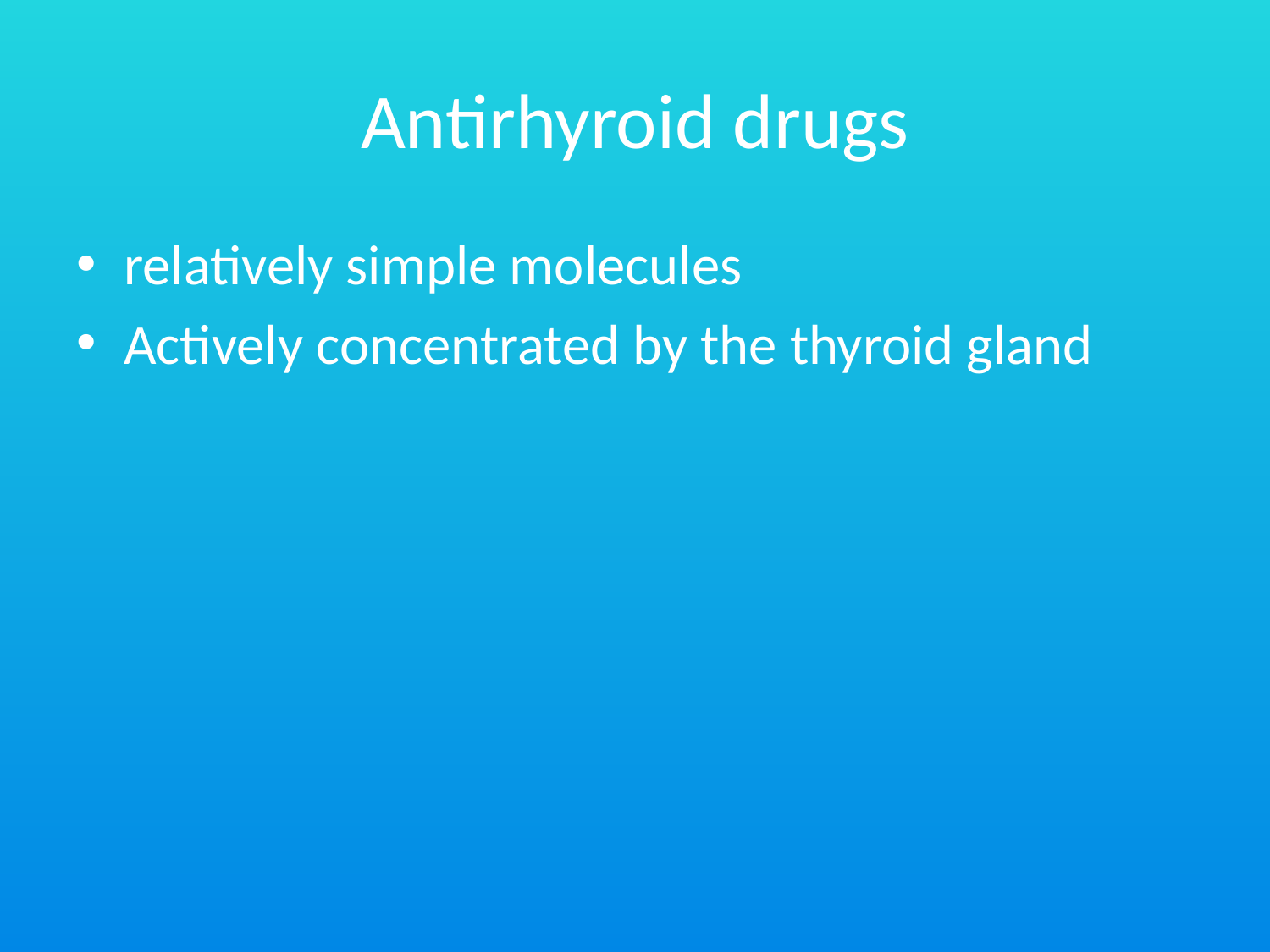

# Antirhyroid drugs
relatively simple molecules
Actively concentrated by the thyroid gland